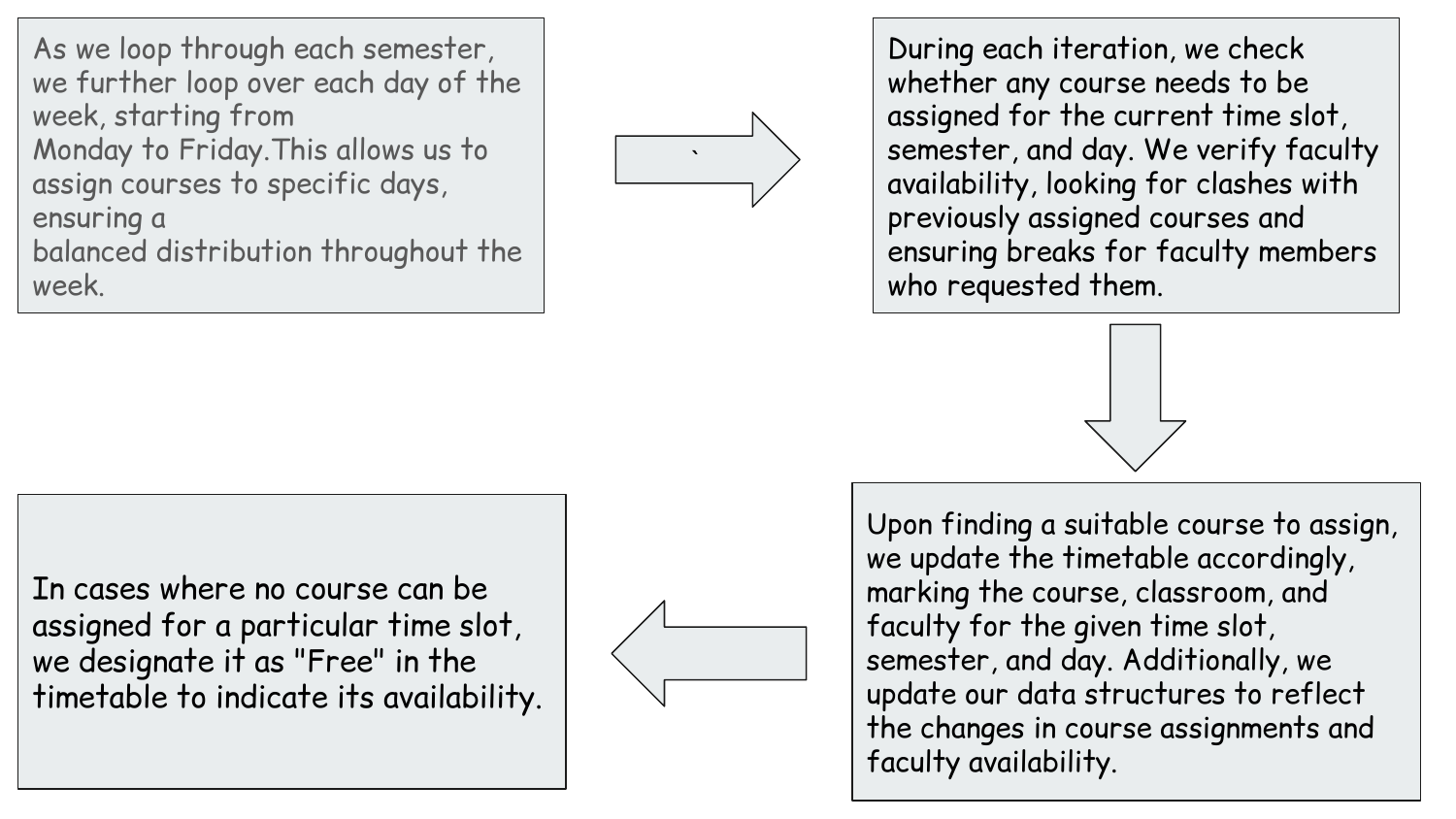

As we loop through each semester, we further loop over each day of the week, starting from
Monday to Friday.This allows us to assign courses to specific days, ensuring a
balanced distribution throughout the week.
During each iteration, we check whether any course needs to be assigned for the current time slot, semester, and day. We verify faculty availability, looking for clashes with previously assigned courses and ensuring breaks for faculty members who requested them.

`

Upon finding a suitable course to assign, we update the timetable accordingly, marking the course, classroom, and faculty for the given time slot, semester, and day. Additionally, we update our data structures to reflect the changes in course assignments and faculty availability.
In cases where no course can be assigned for a particular time slot, we designate it as "Free" in the timetable to indicate its availability.